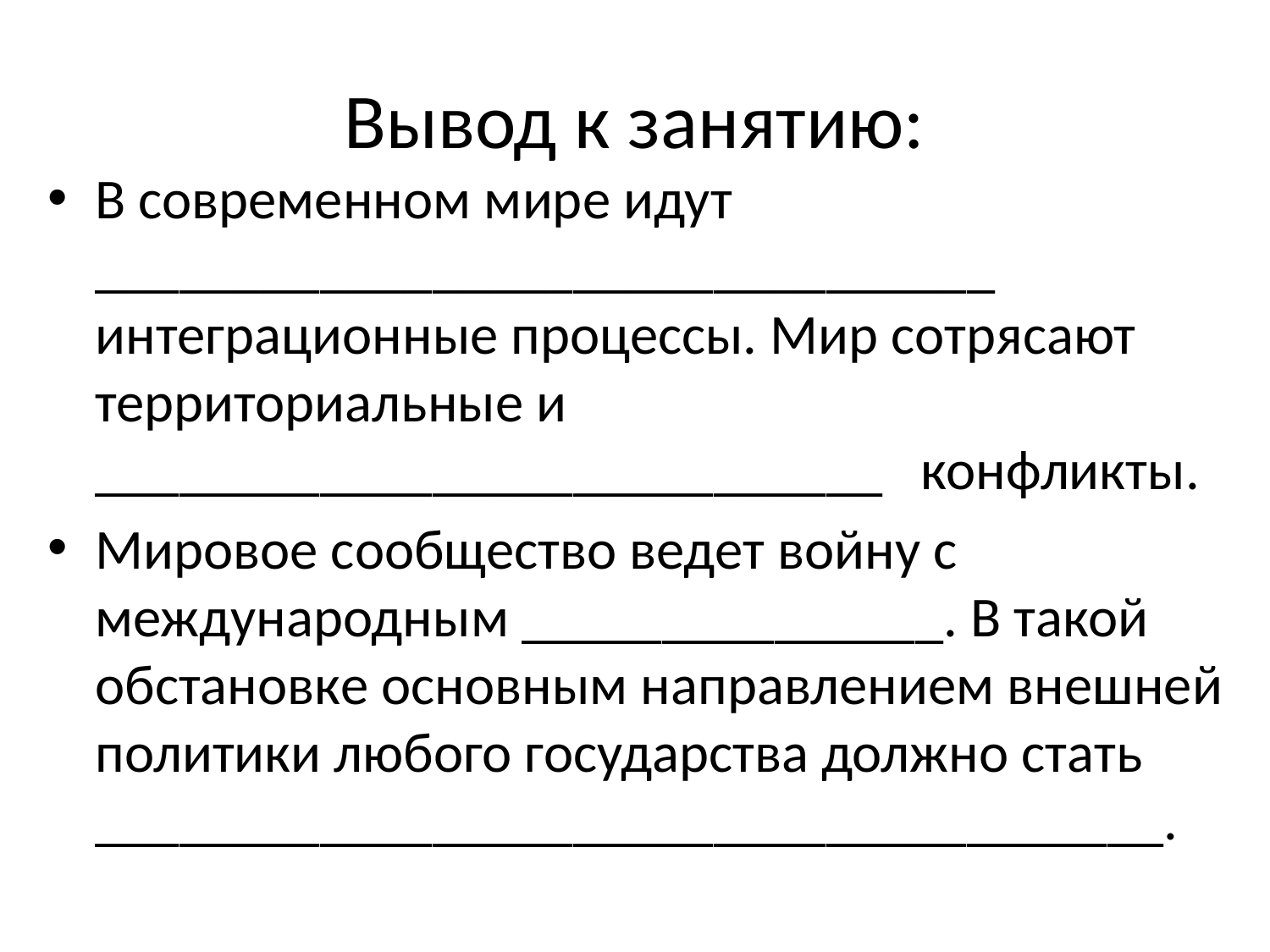

# Вывод к занятию:
В современном мире идут ________________________________ интеграционные процессы. Мир сотрясают территориальные и ____________________________   конфликты.
Мировое сообщество ведет войну с международным _______________. В такой обстановке основным направлением внешней политики любого государства должно стать ______________________________________.